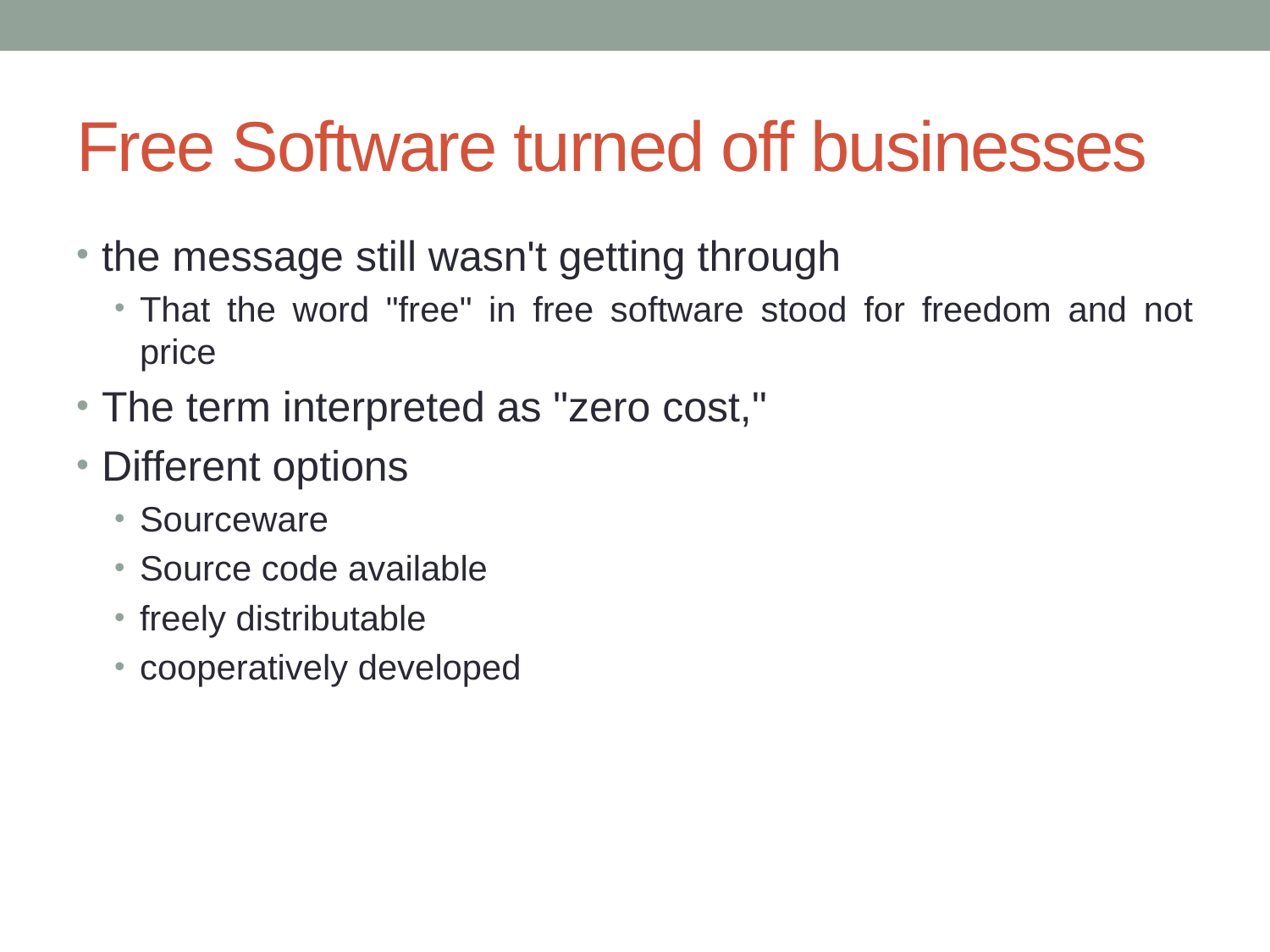

# Free Software turned off businesses
the message still wasn't getting through
That the word "free" in free software stood for freedom and not price
The term interpreted as "zero cost,"
Different options
Sourceware
Source code available
freely distributable
cooperatively developed